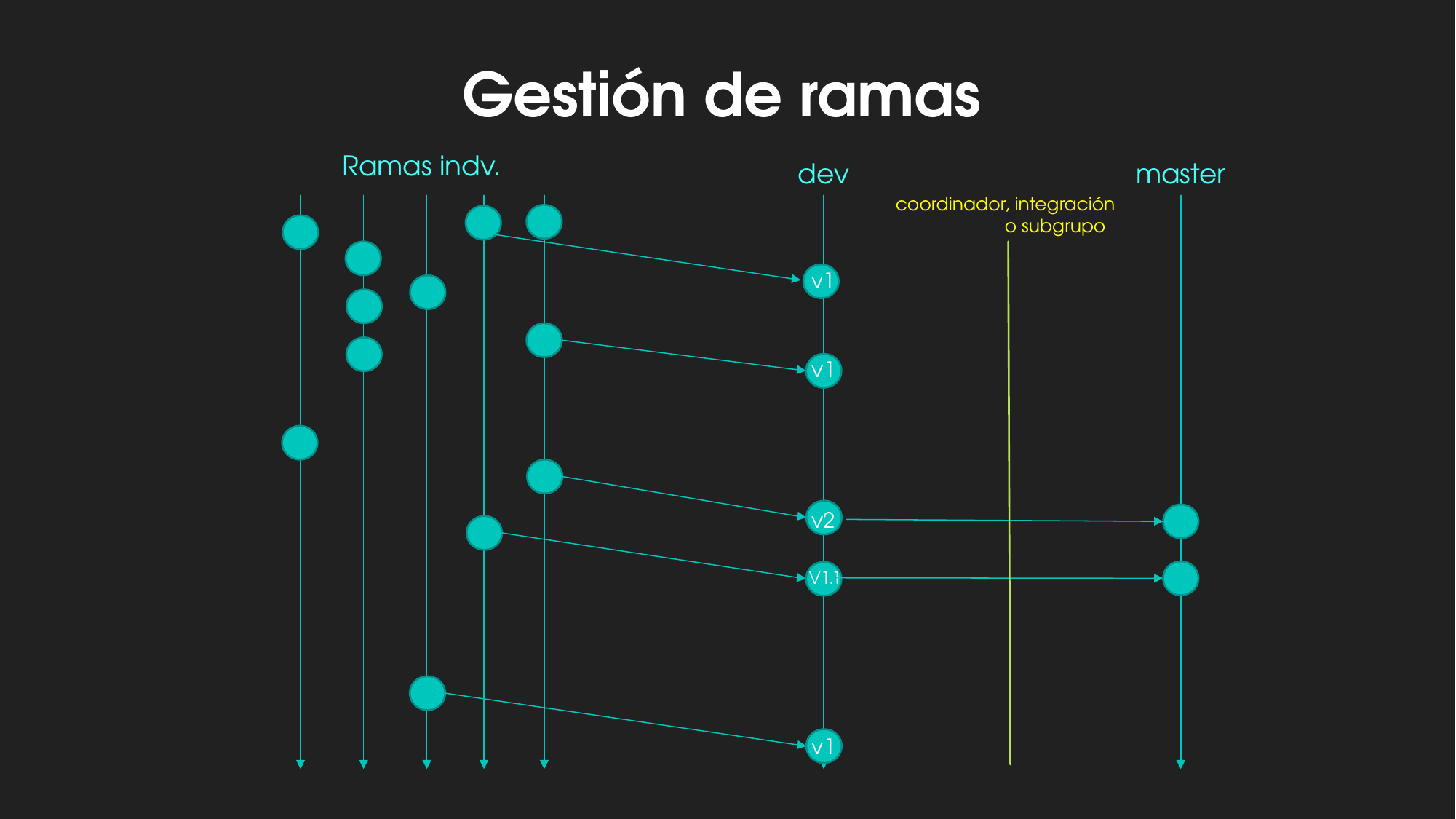

Gestión de ramas
Ramas indv.
dev
master
coordinador, integración
	o subgrupo

v1

v1

v2

V1.1

v1